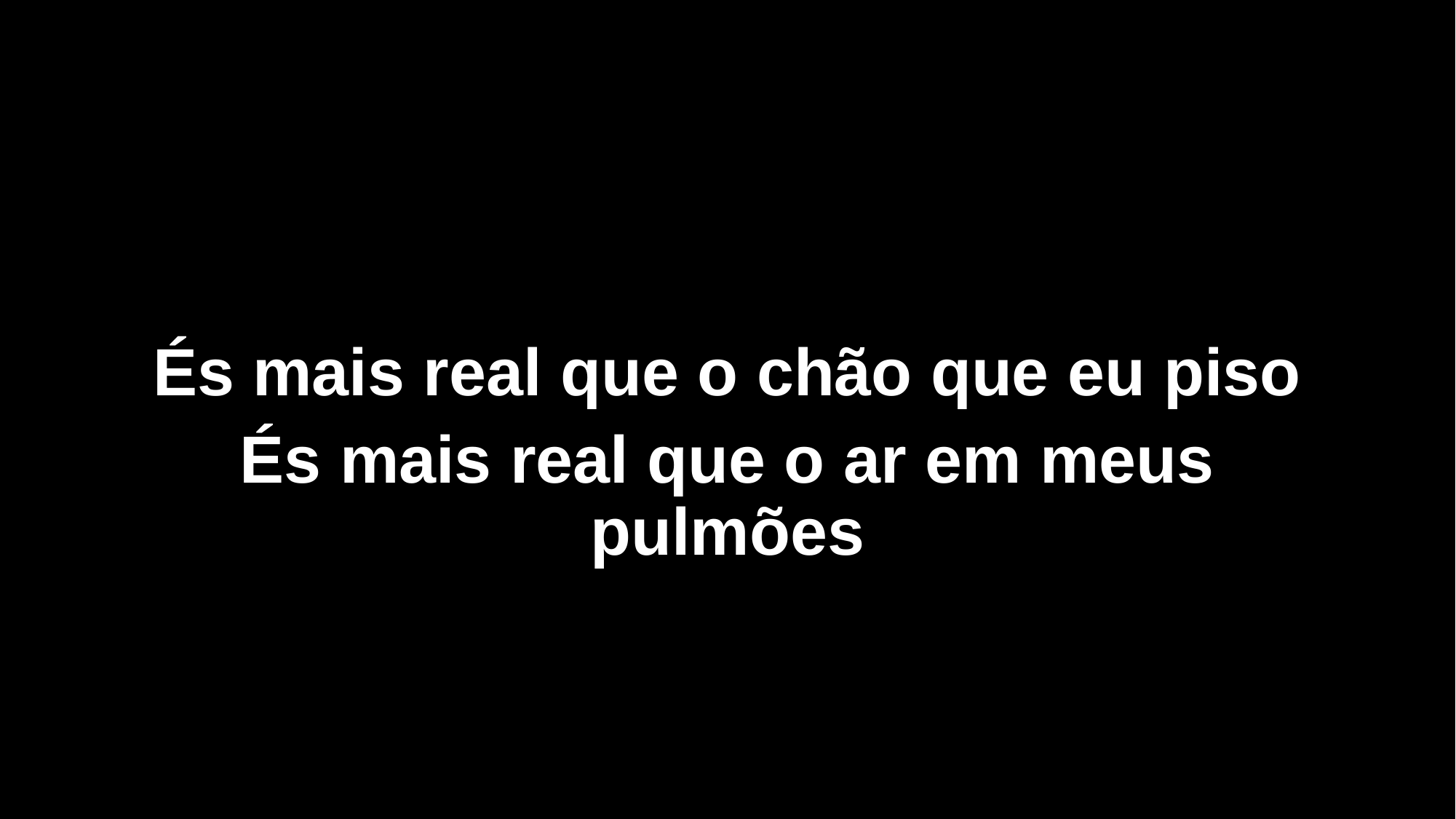

És mais real que o chão que eu piso
És mais real que o ar em meus pulmões